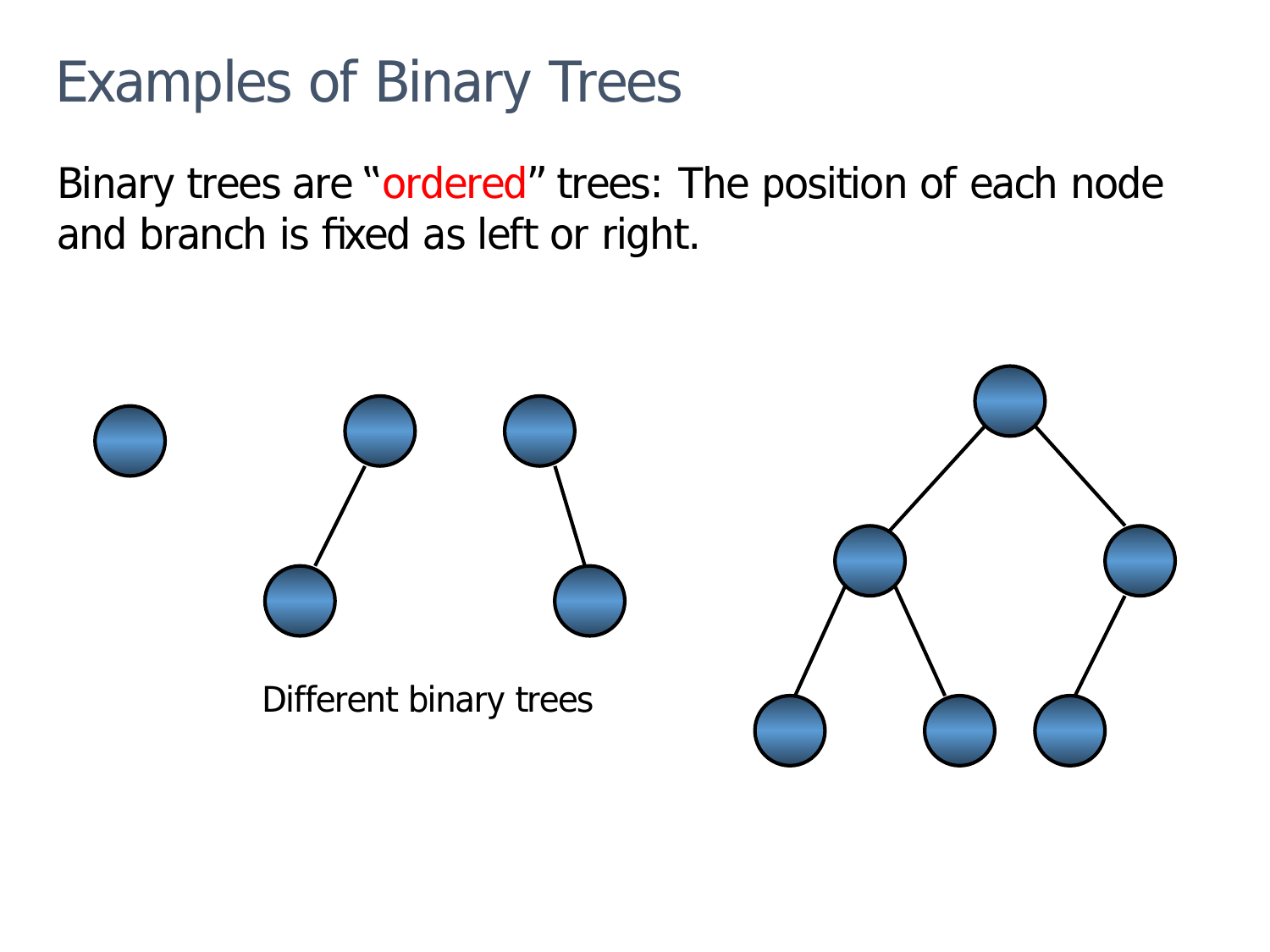

Examples of Binary Trees
Binary trees are “ordered” trees: The position of each node and branch is fixed as left or right.

Different binary trees